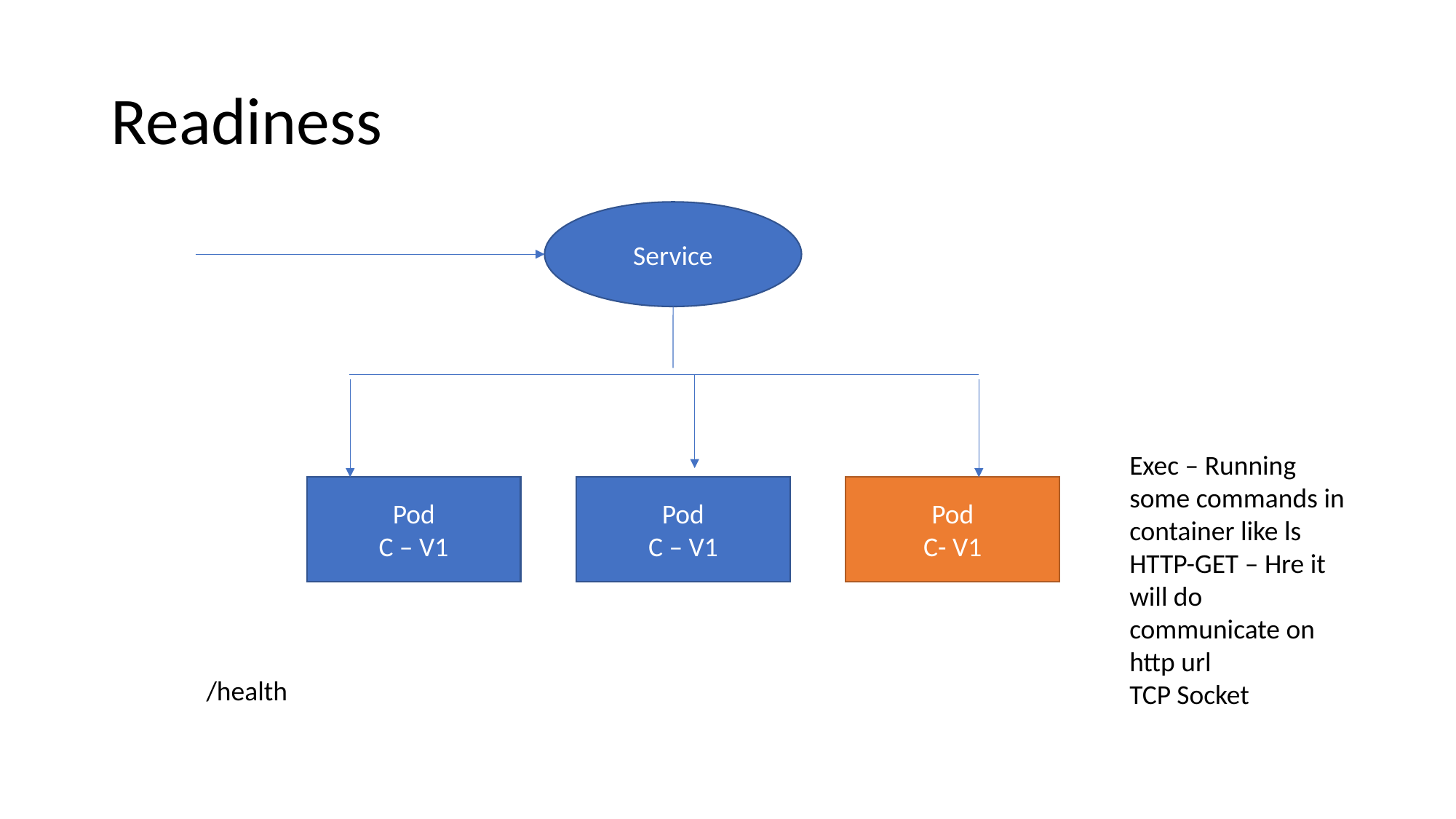

# Readiness
Service
Exec – Running some commands in container like ls
HTTP-GET – Hre it will do communicate on http url
TCP Socket
Pod
C – V1
Pod
C – V1
Pod
C- V1
/health